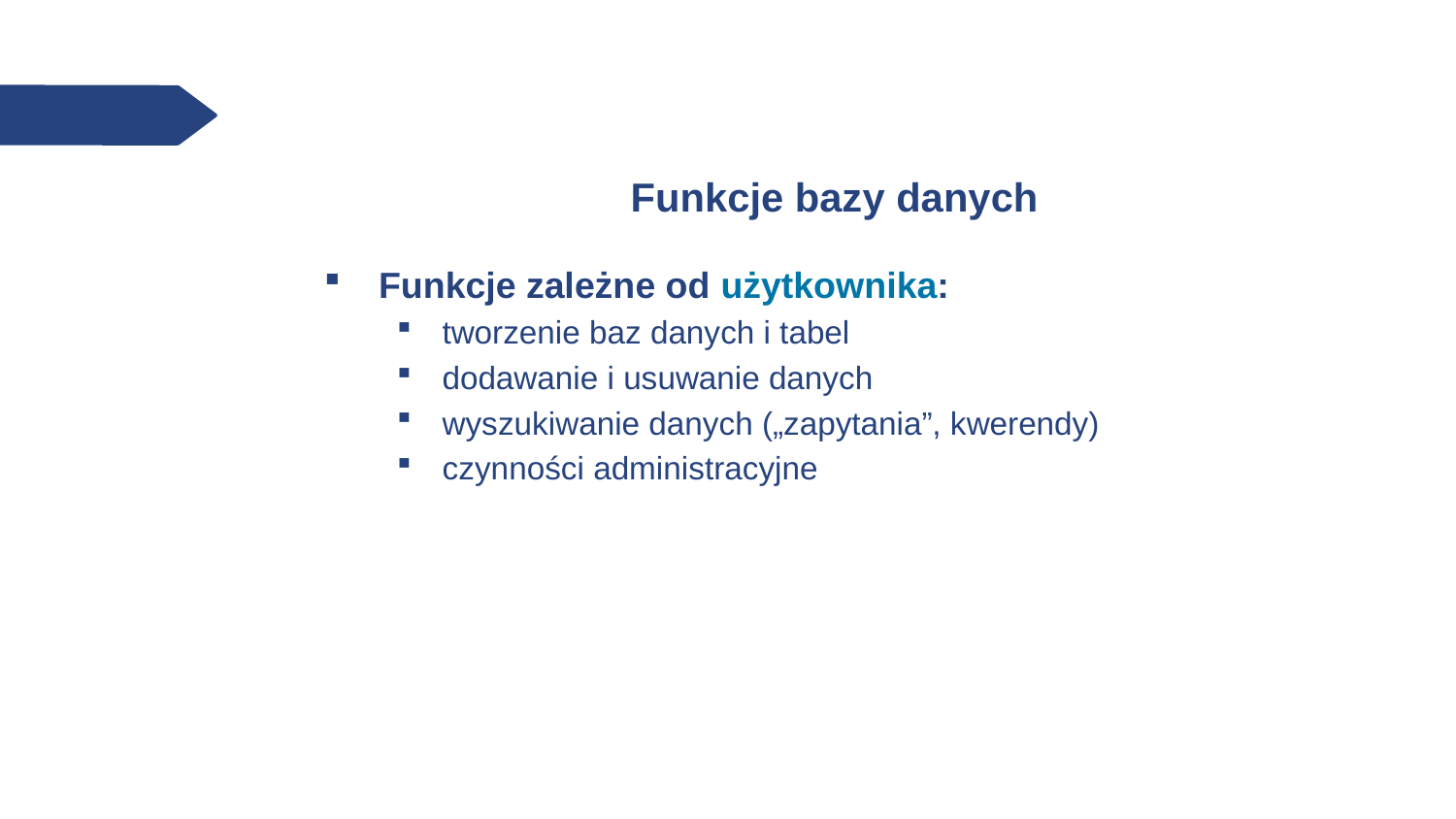

# Funkcje bazy danych
Funkcje zależne od użytkownika:
tworzenie baz danych i tabel
dodawanie i usuwanie danych
wyszukiwanie danych („zapytania”, kwerendy)
czynności administracyjne